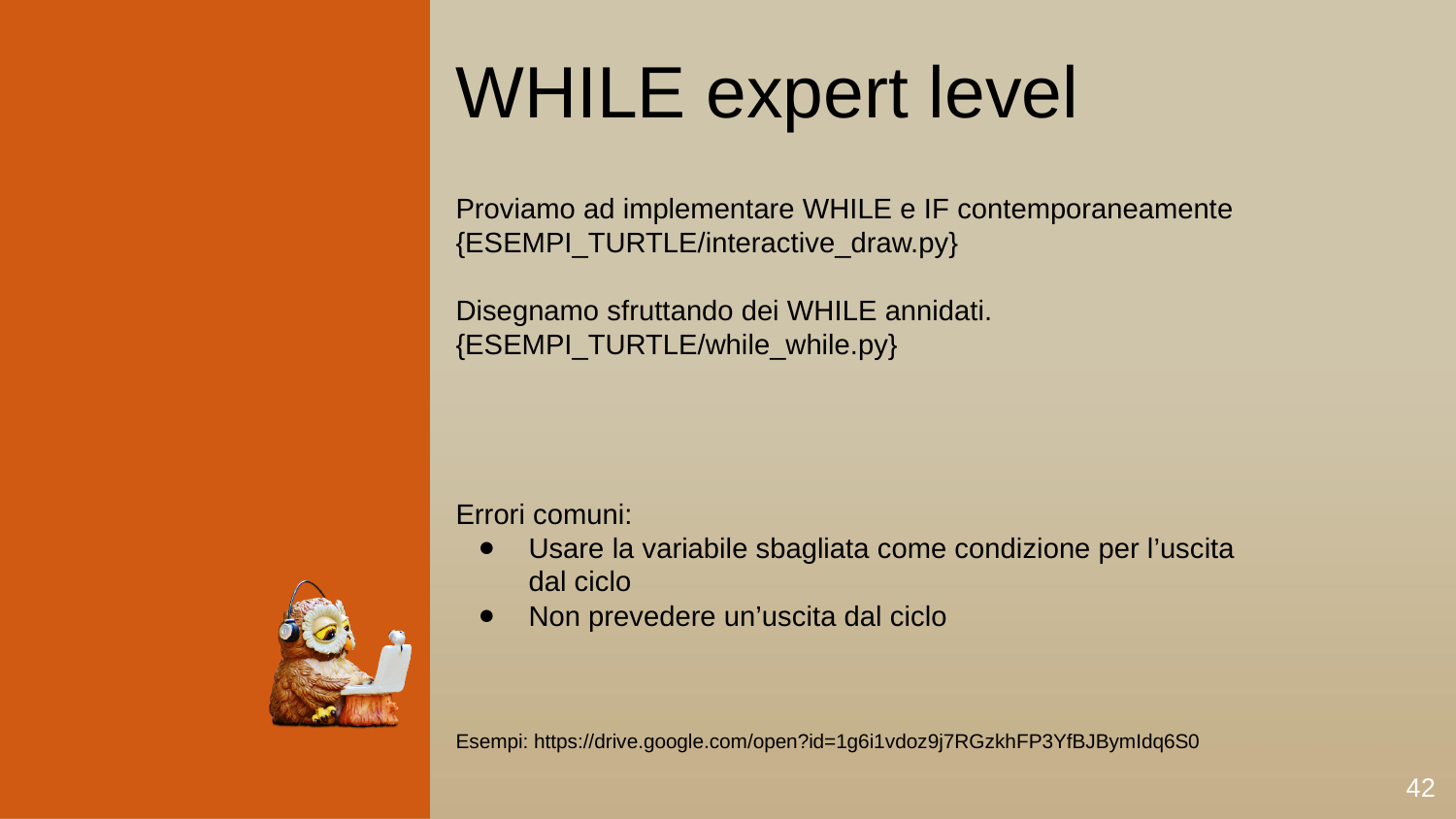

WHILE expert level
Proviamo ad implementare WHILE e IF contemporaneamente
{ESEMPI_TURTLE/interactive_draw.py}

Disegnamo sfruttando dei WHILE annidati.
{ESEMPI_TURTLE/while_while.py}

Errori comuni:
Usare la variabile sbagliata come condizione per l’uscita dal ciclo
Non prevedere un’uscita dal ciclo

Esempi: https://drive.google.com/open?id=1g6i1vdoz9j7RGzkhFP3YfBJBymIdq6S0

42